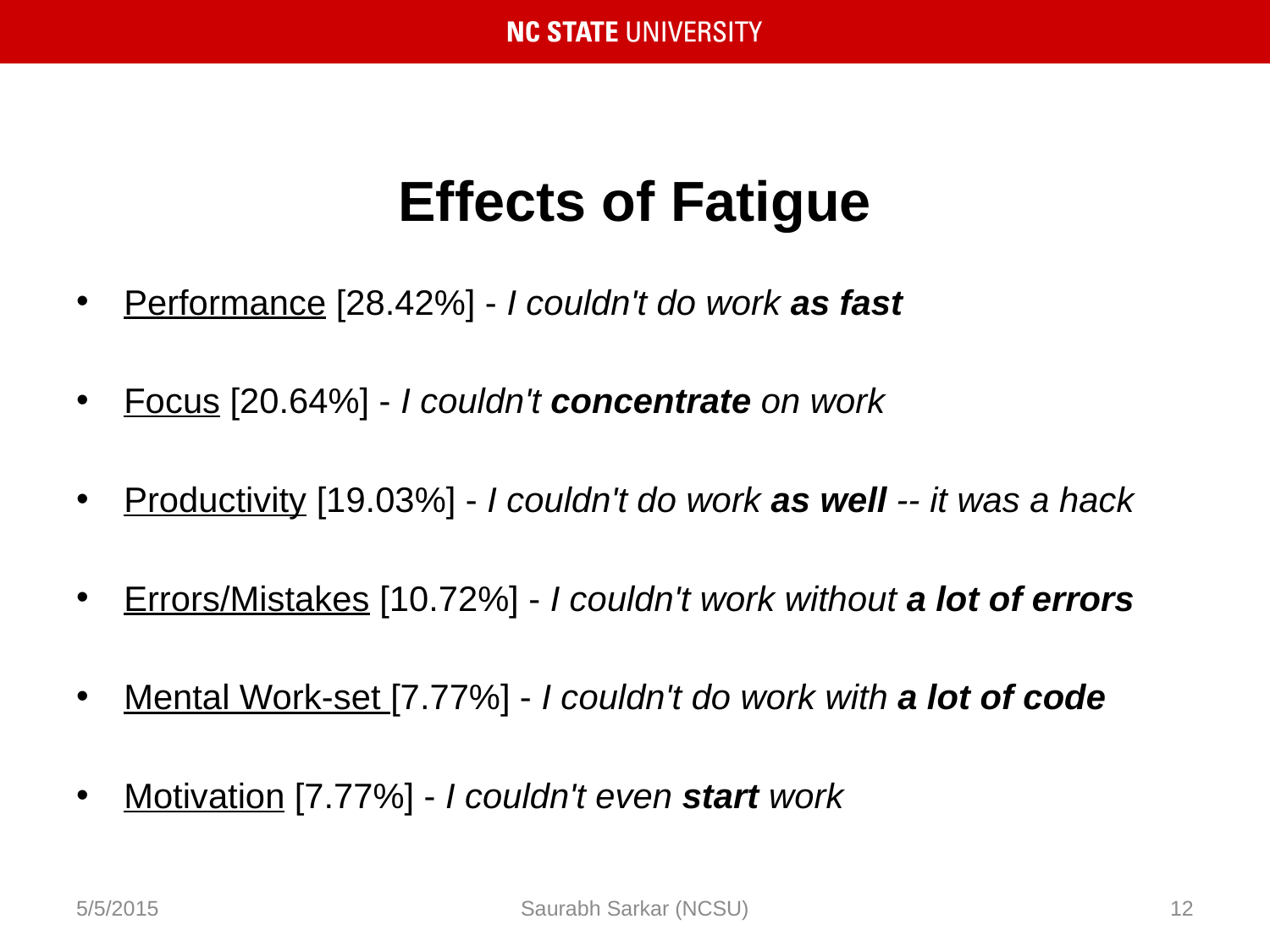

# Effects of Fatigue
Performance [28.42%] - I couldn't do work as fast

Focus [20.64%] - I couldn't concentrate on work

Productivity [19.03%] - I couldn't do work as well -- it was a hack

Errors/Mistakes [10.72%] - I couldn't work without a lot of errors

Mental Work-set [7.77%] - I couldn't do work with a lot of code

Motivation [7.77%] - I couldn't even start work

5/5/2015
Saurabh Sarkar (NCSU)
12